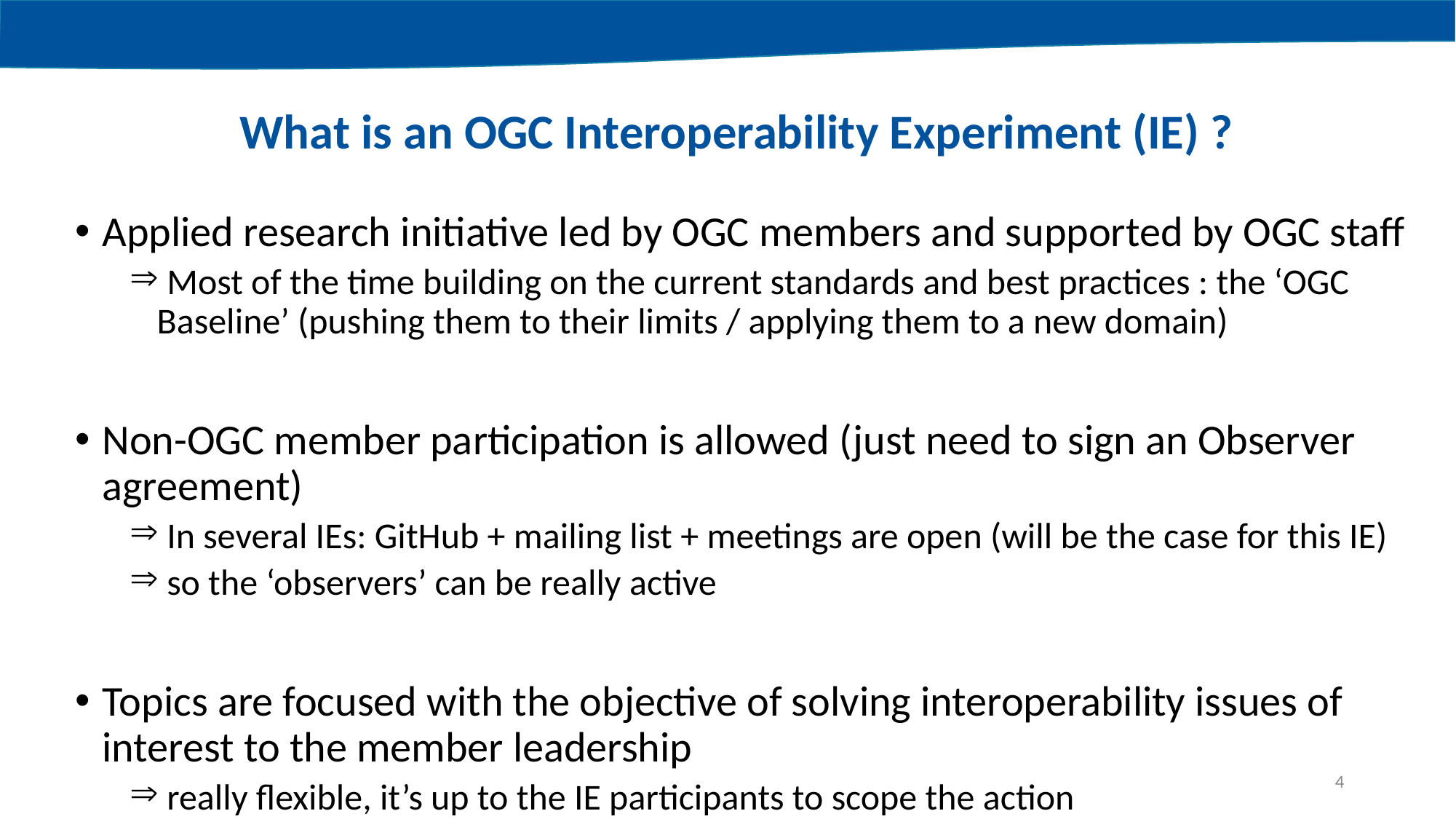

What is an OGC Interoperability Experiment (IE) ?
Applied research initiative led by OGC members and supported by OGC staff
 Most of the time building on the current standards and best practices : the ‘OGC Baseline’ (pushing them to their limits / applying them to a new domain)

Non-OGC member participation is allowed (just need to sign an Observer agreement)
 In several IEs: GitHub + mailing list + meetings are open (will be the case for this IE)
 so the ‘observers’ can be really active

Topics are focused with the objective of solving interoperability issues of interest to the member leadership
 really flexible, it’s up to the IE participants to scope the action

4